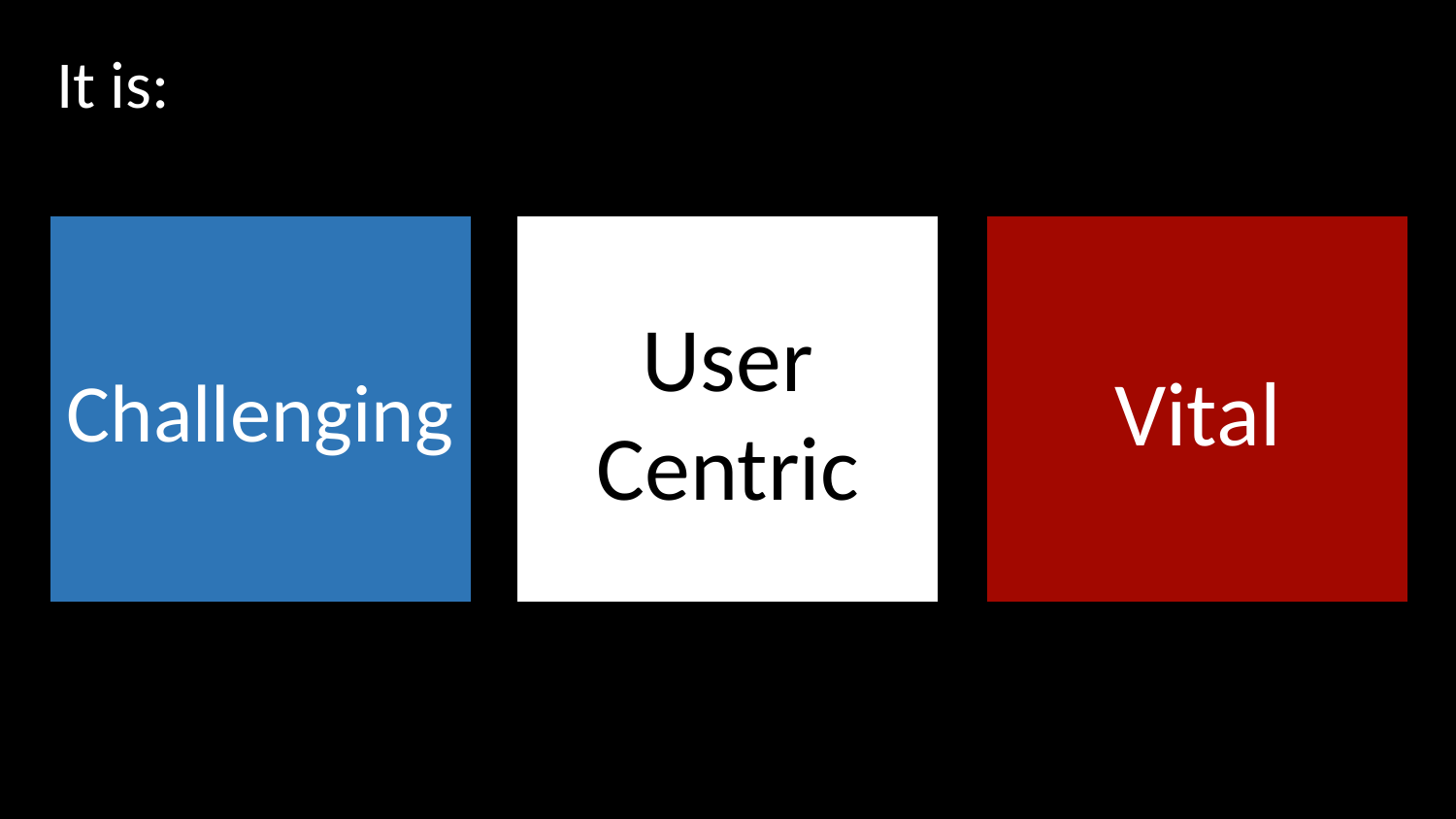

# It is:
Challenging
Not hard
User Centric
Vital